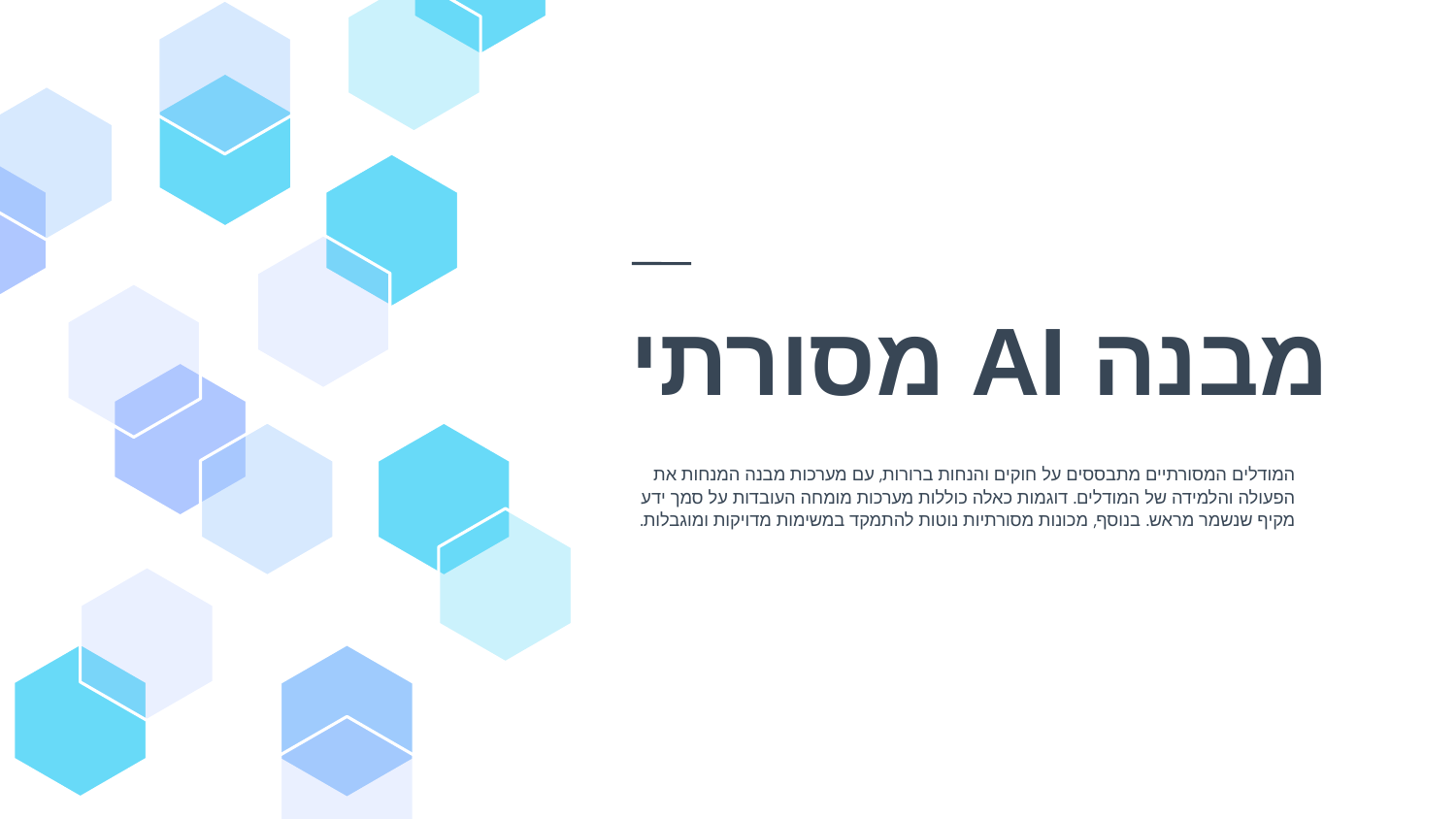

# מבנה AI מסורתי
המודלים המסורתיים מתבססים על חוקים והנחות ברורות, עם מערכות מבנה המנחות את הפעולה והלמידה של המודלים. דוגמות כאלה כוללות מערכות מומחה העובדות על סמך ידע מקיף שנשמר מראש. בנוסף, מכונות מסורתיות נוטות להתמקד במשימות מדויקות ומוגבלות.